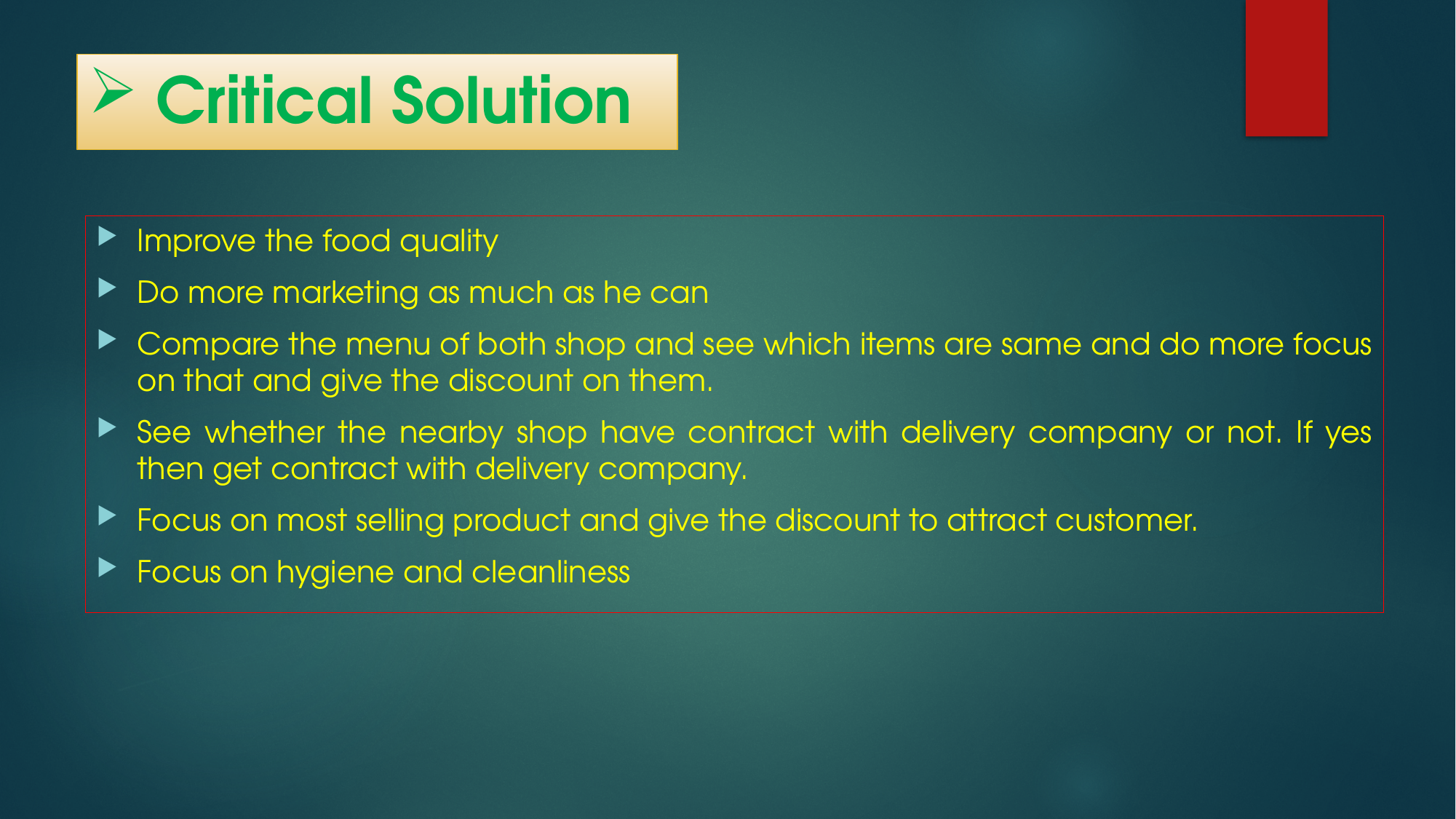

# Critical Solution
Improve the food quality
Do more marketing as much as he can
Compare the menu of both shop and see which items are same and do more focus on that and give the discount on them.
See whether the nearby shop have contract with delivery company or not. If yes then get contract with delivery company.
Focus on most selling product and give the discount to attract customer.
Focus on hygiene and cleanliness